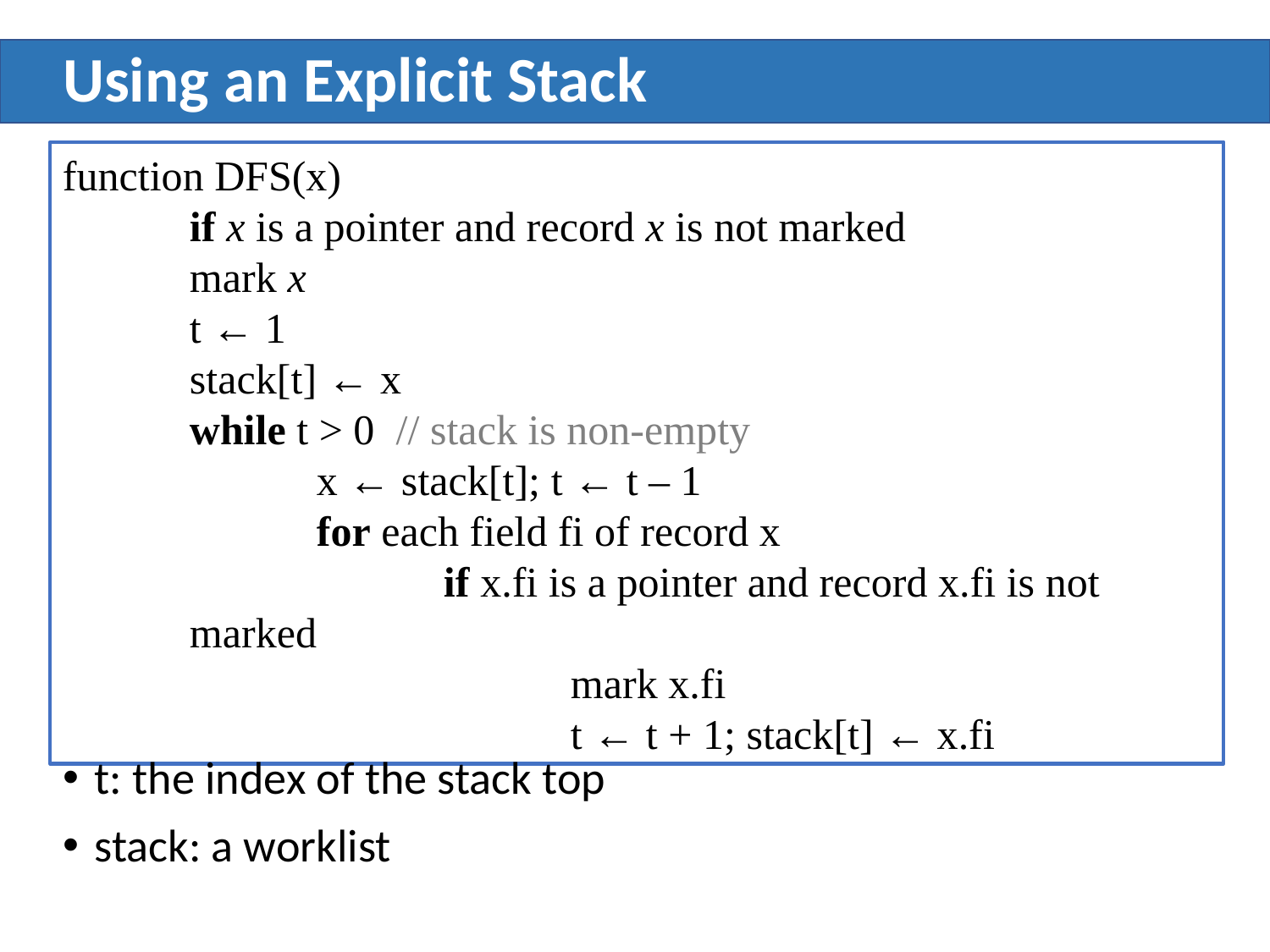

# Using an Explicit Stack
function DFS(x)
	if x is a pointer and record x is not marked
mark x
t ← 1
stack[t] ← x
while t > 0  // stack is non-empty
	x ← stack[t]; t ← t – 1
	for each field fi of record x
		if x.fi is a pointer and record x.fi is not marked
			mark x.fi
			t ← t + 1; stack[t] ← x.fi
t: the index of the stack top
stack: a worklist